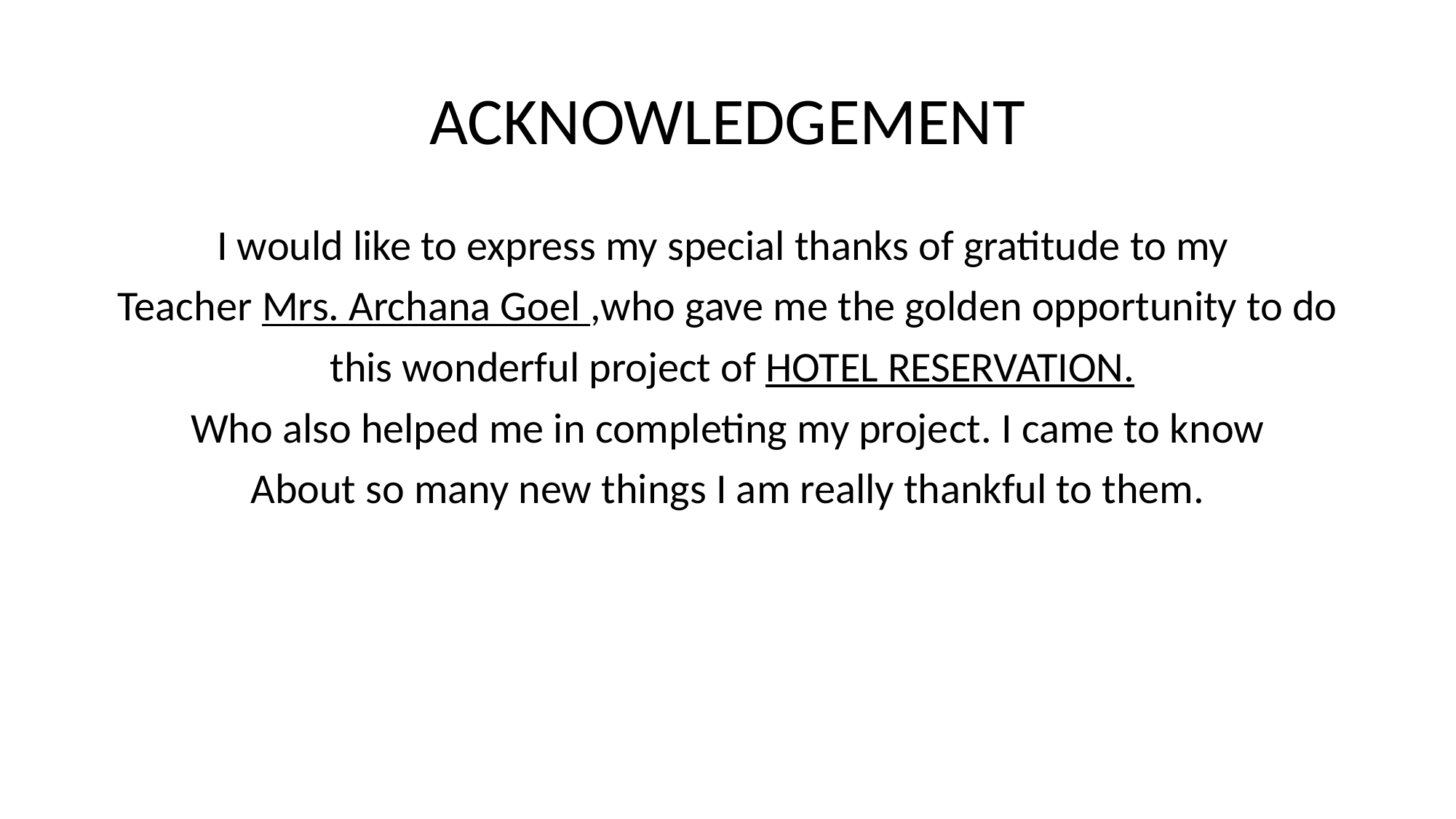

# ACKNOWLEDGEMENT
I would like to express my special thanks of gratitude to my
Teacher Mrs. Archana Goel ,who gave me the golden opportunity to do
 this wonderful project of HOTEL RESERVATION.
Who also helped me in completing my project. I came to know
About so many new things I am really thankful to them.